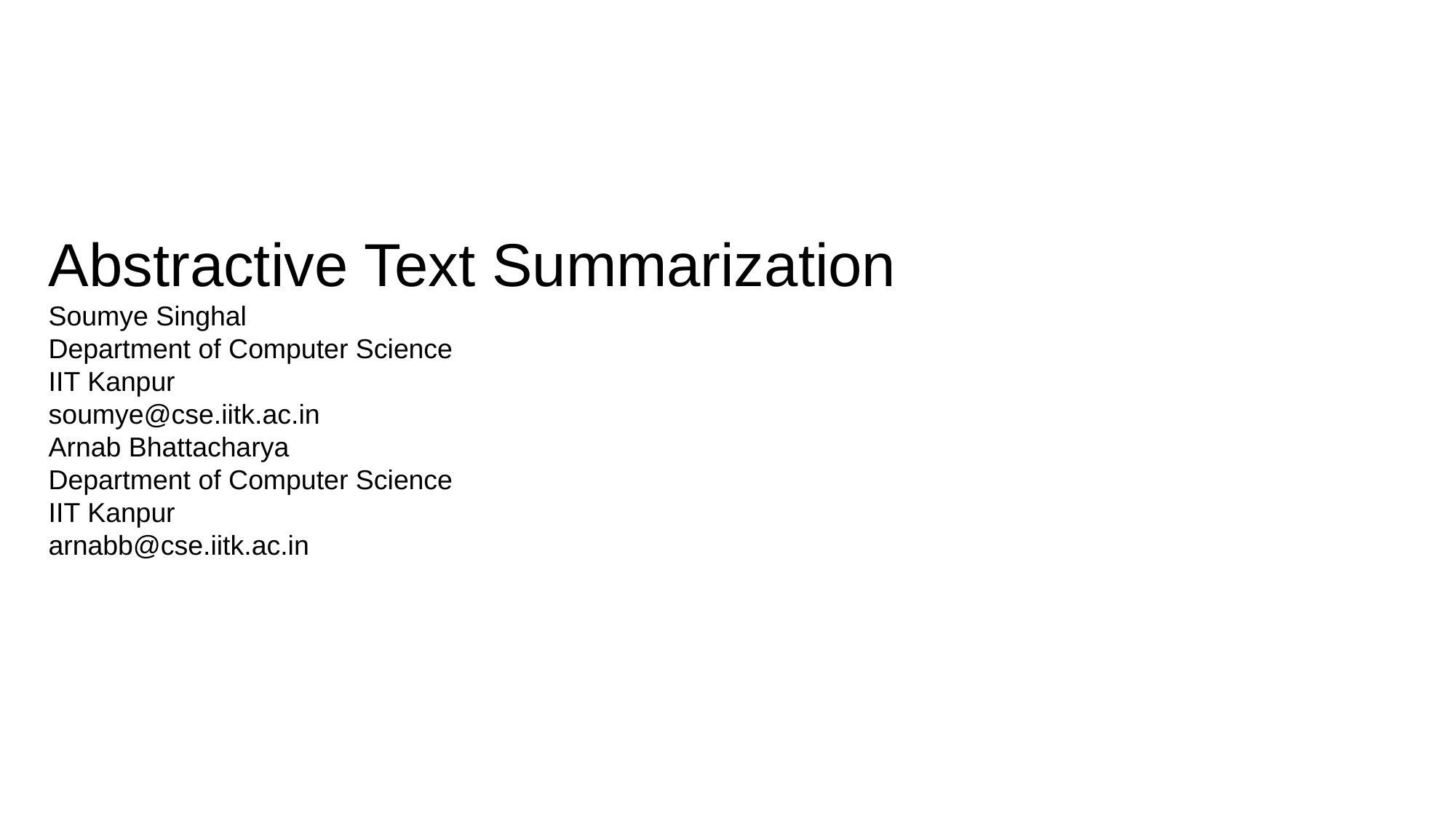

Abstractive Text Summarization
Soumye Singhal
Department of Computer Science
IIT Kanpur
soumye@cse.iitk.ac.in
Arnab Bhattacharya
Department of Computer Science
IIT Kanpur
arnabb@cse.iitk.ac.in